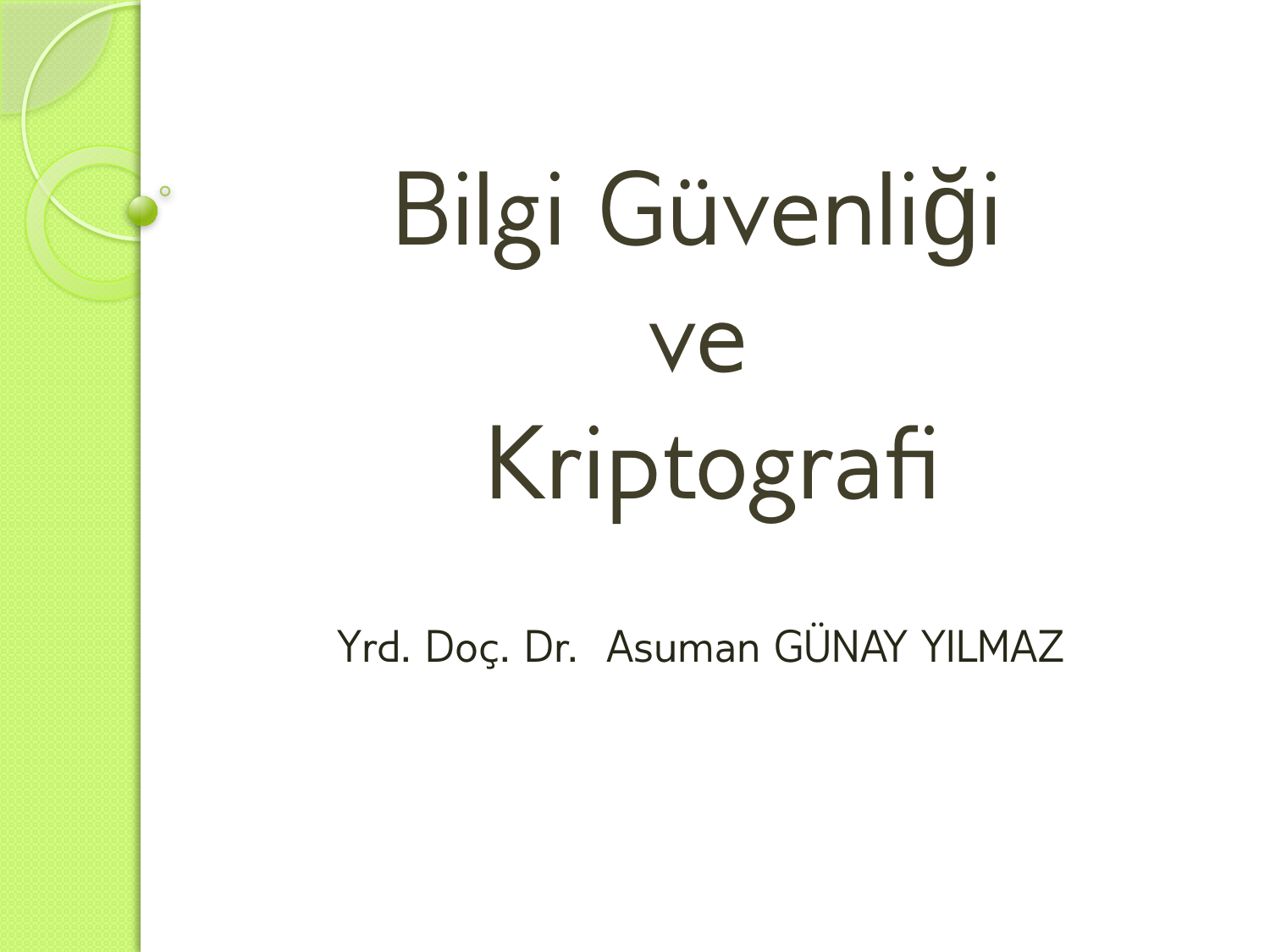

# Bilgi Güvenliği ve Kriptografi
Yrd. Doç. Dr.  Asuman GÜNAY YILMAZ